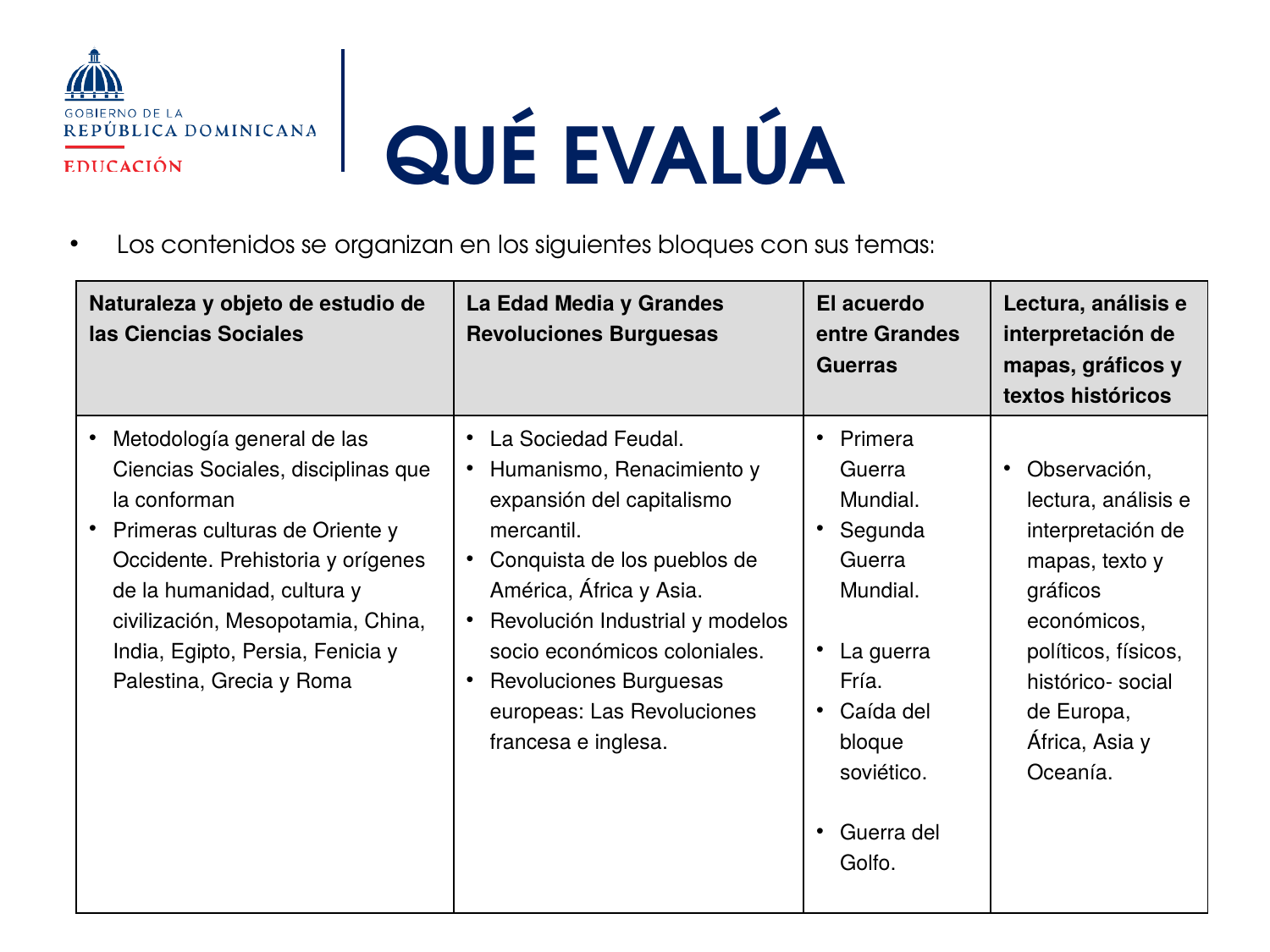

QUÉ EVALÚA
Los contenidos se organizan en los siguientes bloques con sus temas:
| Naturaleza y objeto de estudio de las Ciencias Sociales | La Edad Media y Grandes Revoluciones Burguesas | El acuerdo entre Grandes Guerras | Lectura, análisis e interpretación de mapas, gráficos y textos históricos |
| --- | --- | --- | --- |
| Metodología general de las Ciencias Sociales, disciplinas que la conforman Primeras culturas de Oriente y Occidente. Prehistoria y orígenes de la humanidad, cultura y civilización, Mesopotamia, China, India, Egipto, Persia, Fenicia y Palestina, Grecia y Roma | La Sociedad Feudal. Humanismo, Renacimiento y expansión del capitalismo mercantil. Conquista de los pueblos de América, África y Asia. Revolución Industrial y modelos socio económicos coloniales. Revoluciones Burguesas europeas: Las Revoluciones francesa e inglesa. | Primera Guerra Mundial. Segunda Guerra Mundial. La guerra Fría. Caída del bloque soviético. Guerra del Golfo. | Observación, lectura, análisis e interpretación de mapas, texto y gráficos económicos, políticos, físicos, histórico- social de Europa, África, Asia y Oceanía. |